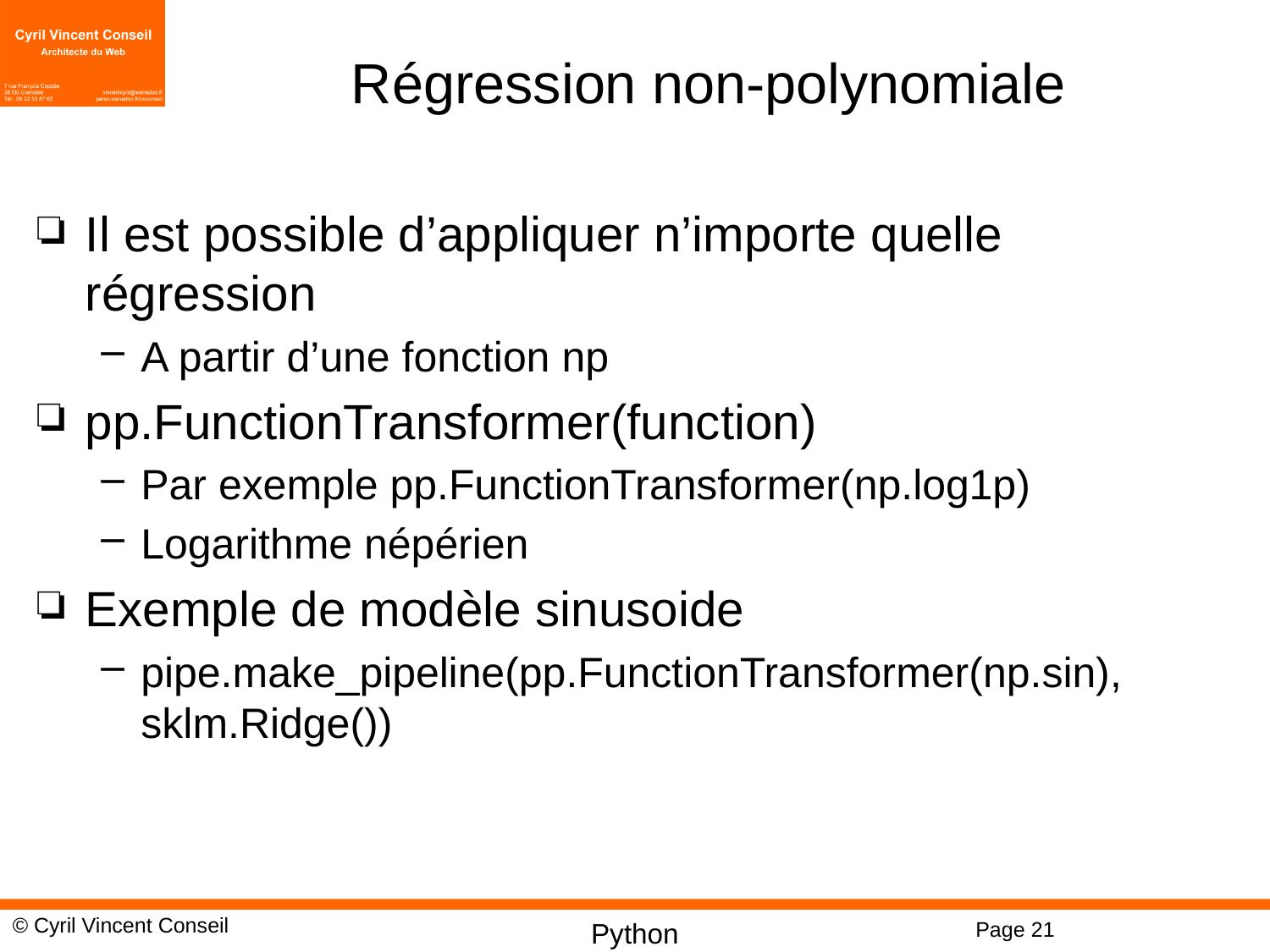

# Régression non-polynomiale
Il est possible d’appliquer n’importe quelle régression
A partir d’une fonction np
pp.FunctionTransformer(function)
Par exemple pp.FunctionTransformer(np.log1p)
Logarithme népérien
Exemple de modèle sinusoide
pipe.make_pipeline(pp.FunctionTransformer(np.sin), sklm.Ridge())